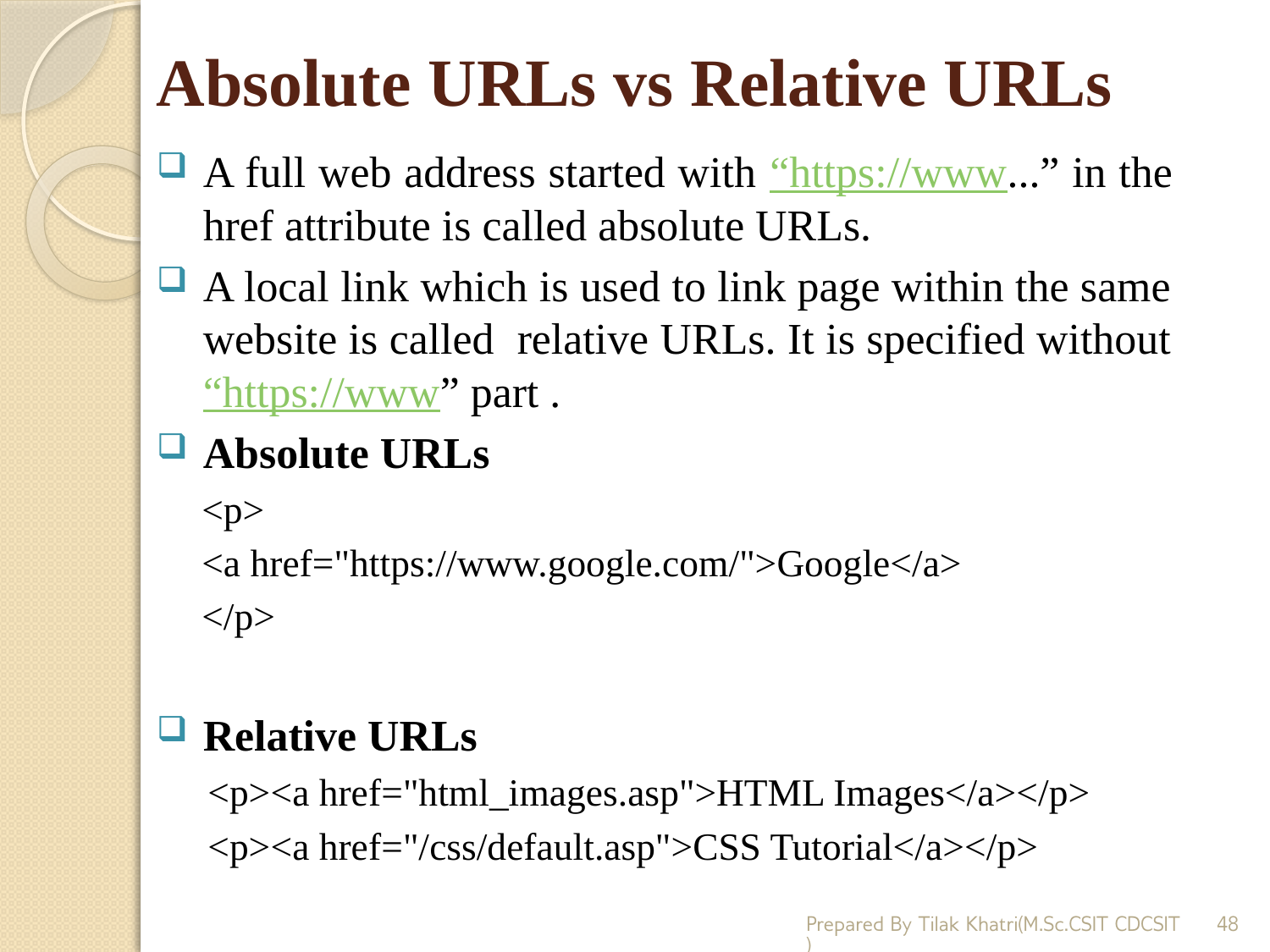

# Absolute URLs vs Relative URLs
A full web address started with “https://www...” in the href attribute is called absolute URLs.
A local link which is used to link page within the same website is called  relative URLs. It is specified without “https://www” part .
Absolute URLs
<p>
<a href="https://www.google.com/">Google</a>
</p>

Relative URLs
<p><a href="html_images.asp">HTML Images</a></p>
<p><a href="/css/default.asp">CSS Tutorial</a></p>
Prepared By Tilak Khatri(M.Sc.CSIT CDCSIT)
48